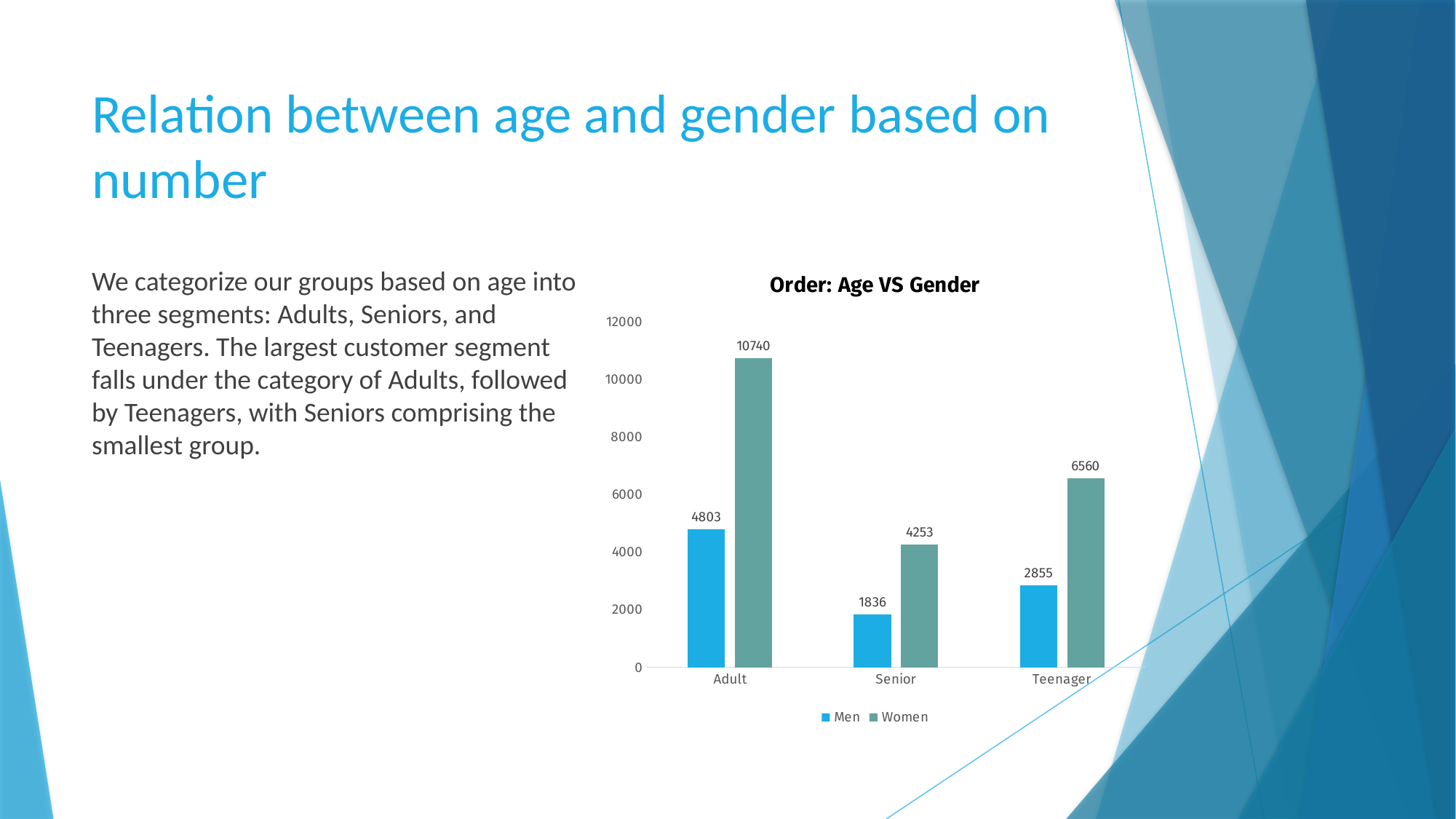

# Relation between age and gender based on number

### Chart: Order: Age VS Gender

| Category | Men | Women |
|---|---|---|
| Adult | 4803.0 | 10740.0 |
| Senior | 1836.0 | 4253.0 |
| Teenager | 2855.0 | 6560.0 |
We categorize our groups based on age into three segments: Adults, Seniors, and Teenagers. The largest customer segment falls under the category of Adults, followed by Teenagers, with Seniors comprising the smallest group.